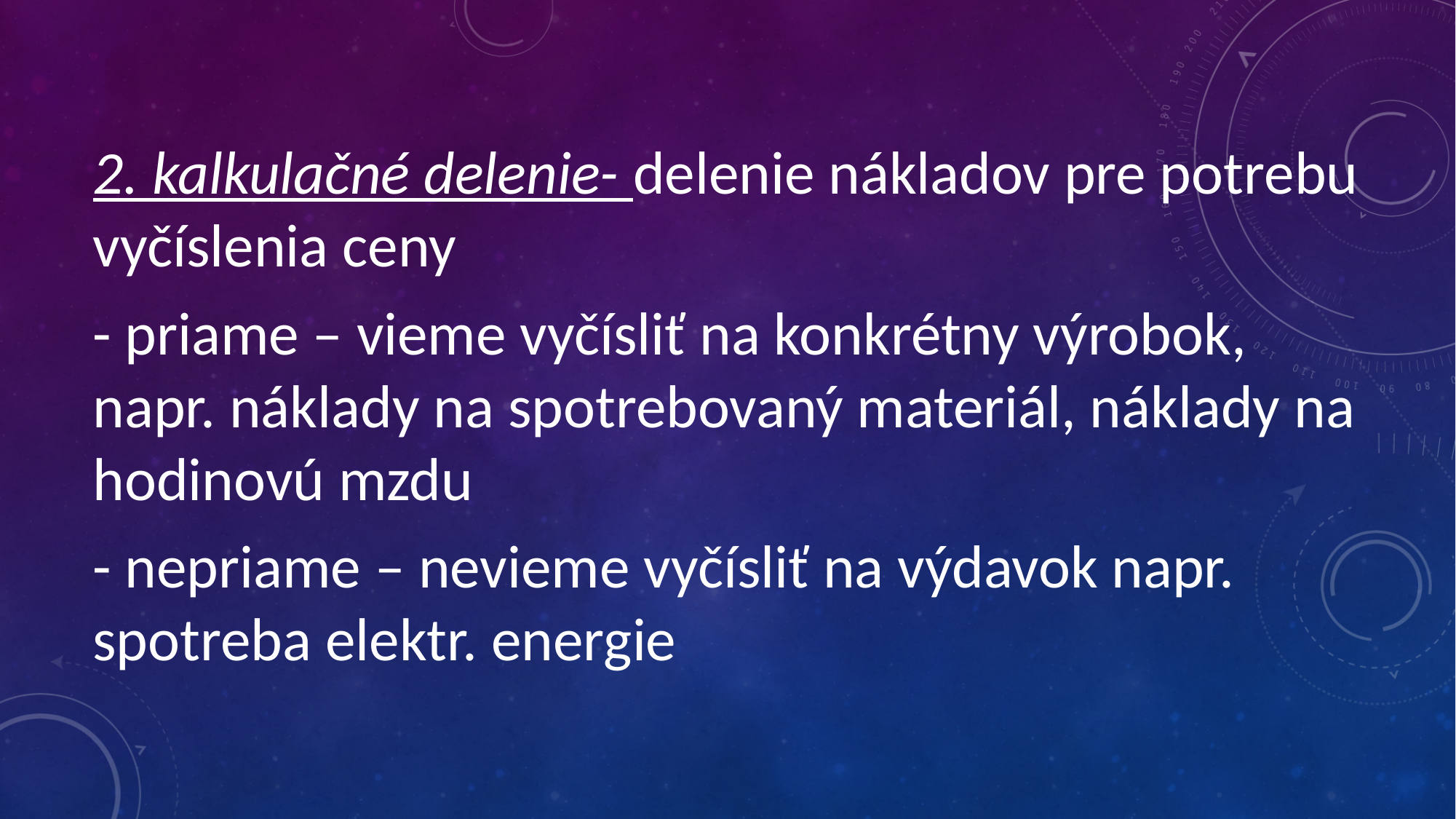

2. kalkulačné delenie- delenie nákladov pre potrebu vyčíslenia ceny
- priame – vieme vyčísliť na konkrétny výrobok, napr. náklady na spotrebovaný materiál, náklady na hodinovú mzdu
- nepriame – nevieme vyčísliť na výdavok napr. spotreba elektr. energie